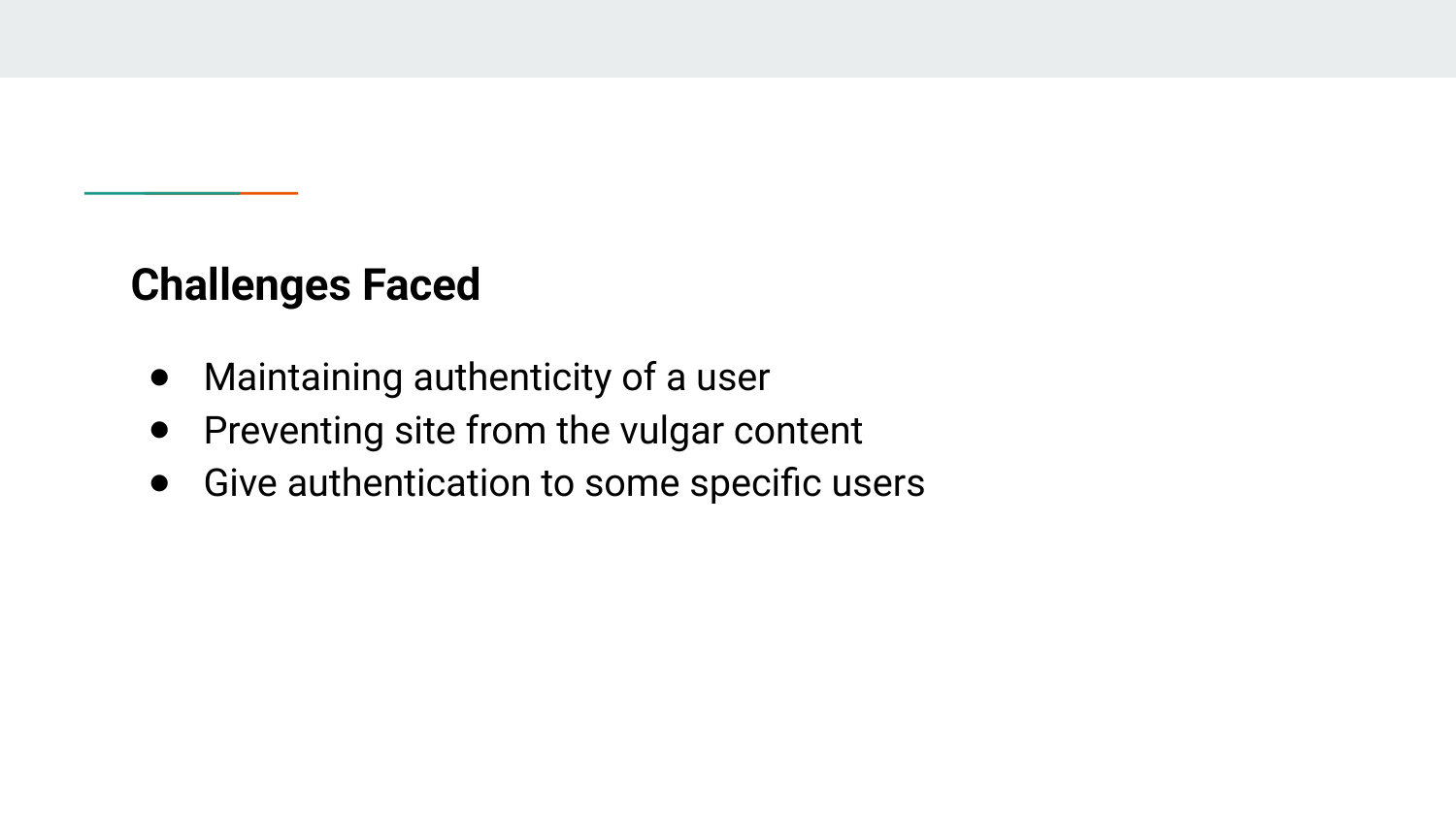

# Challenges Faced

Maintaining authenticity of a user
Preventing site from the vulgar content
Give authentication to some specific users